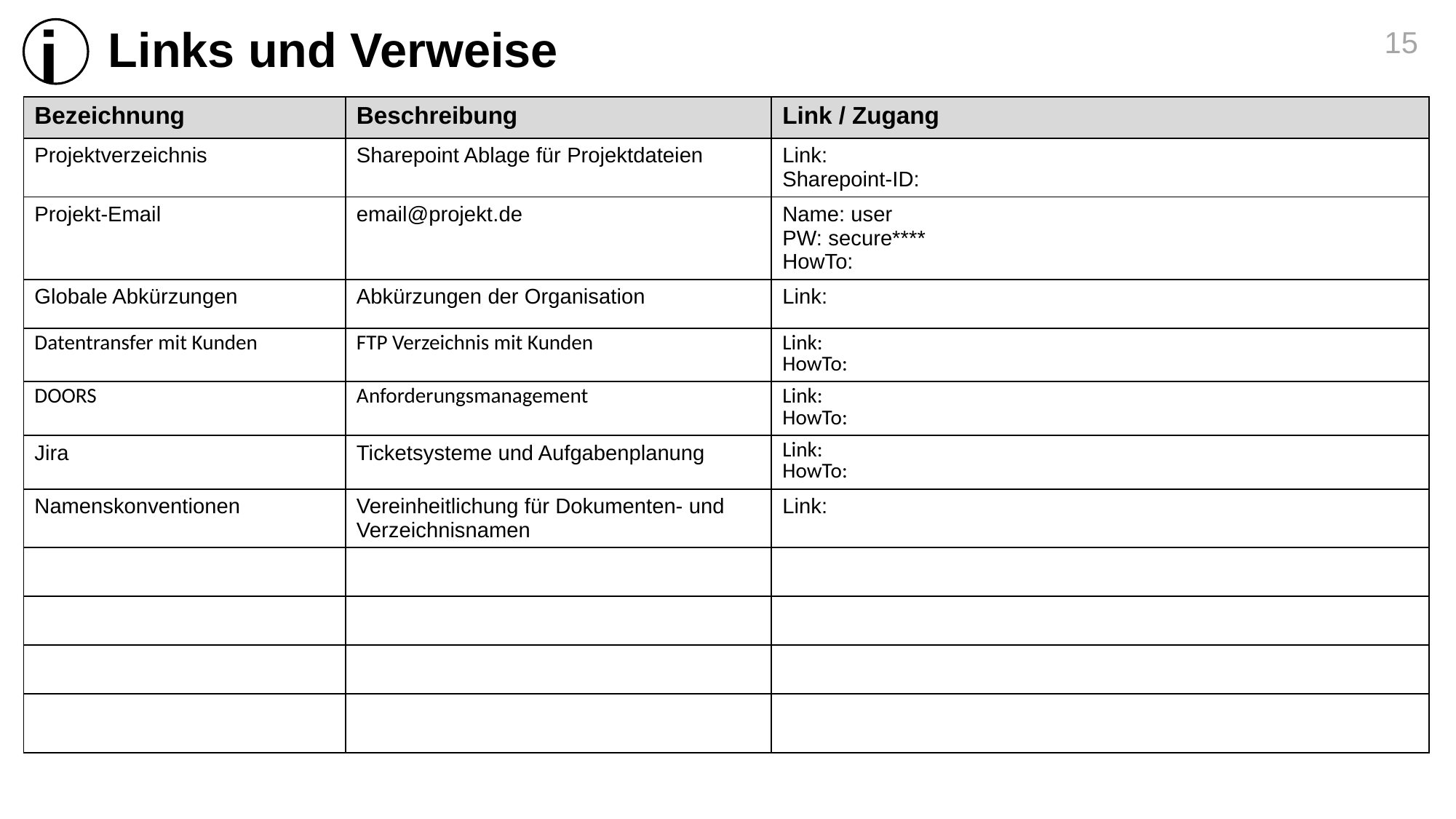

# Links und Verweise
15
i
| Bezeichnung | Beschreibung | Link / Zugang |
| --- | --- | --- |
| Projektverzeichnis | Sharepoint Ablage für Projektdateien | Link: Sharepoint-ID: |
| Projekt-Email | email@projekt.de | Name: user PW: secure\*\*\*\* HowTo: |
| Globale Abkürzungen | Abkürzungen der Organisation | Link: |
| Datentransfer mit Kunden | FTP Verzeichnis mit Kunden | Link: HowTo: |
| DOORS | Anforderungsmanagement | Link: HowTo: |
| Jira | Ticketsysteme und Aufgabenplanung | Link: HowTo: |
| Namenskonventionen | Vereinheitlichung für Dokumenten- und Verzeichnisnamen | Link: |
|  |  |  |
|  |  |  |
|  |  |  |
|  |  |  |